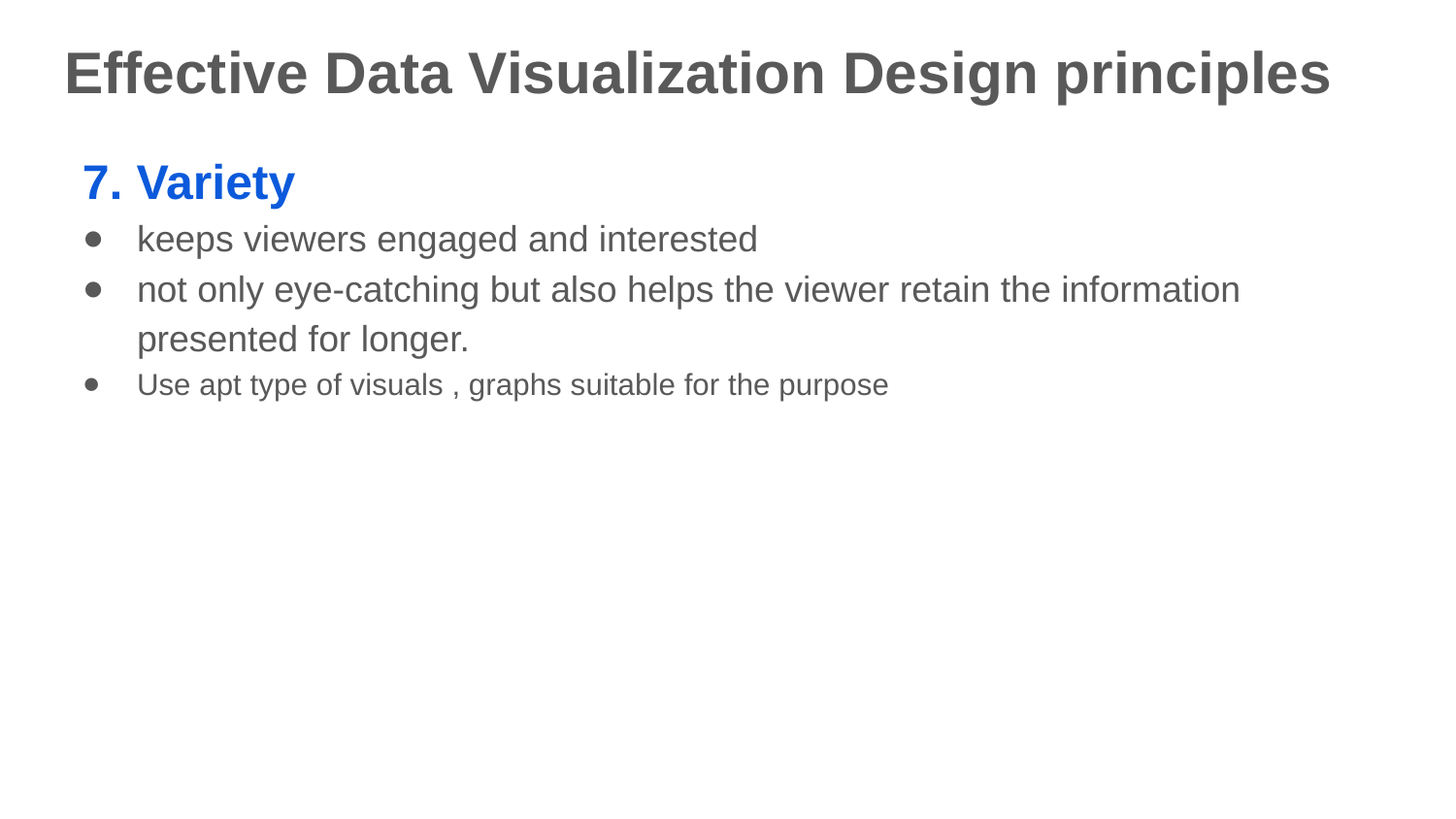

# Effective Data Visualization Design principles
7. Variety
keeps viewers engaged and interested
not only eye-catching but also helps the viewer retain the information presented for longer.
Use apt type of visuals , graphs suitable for the purpose